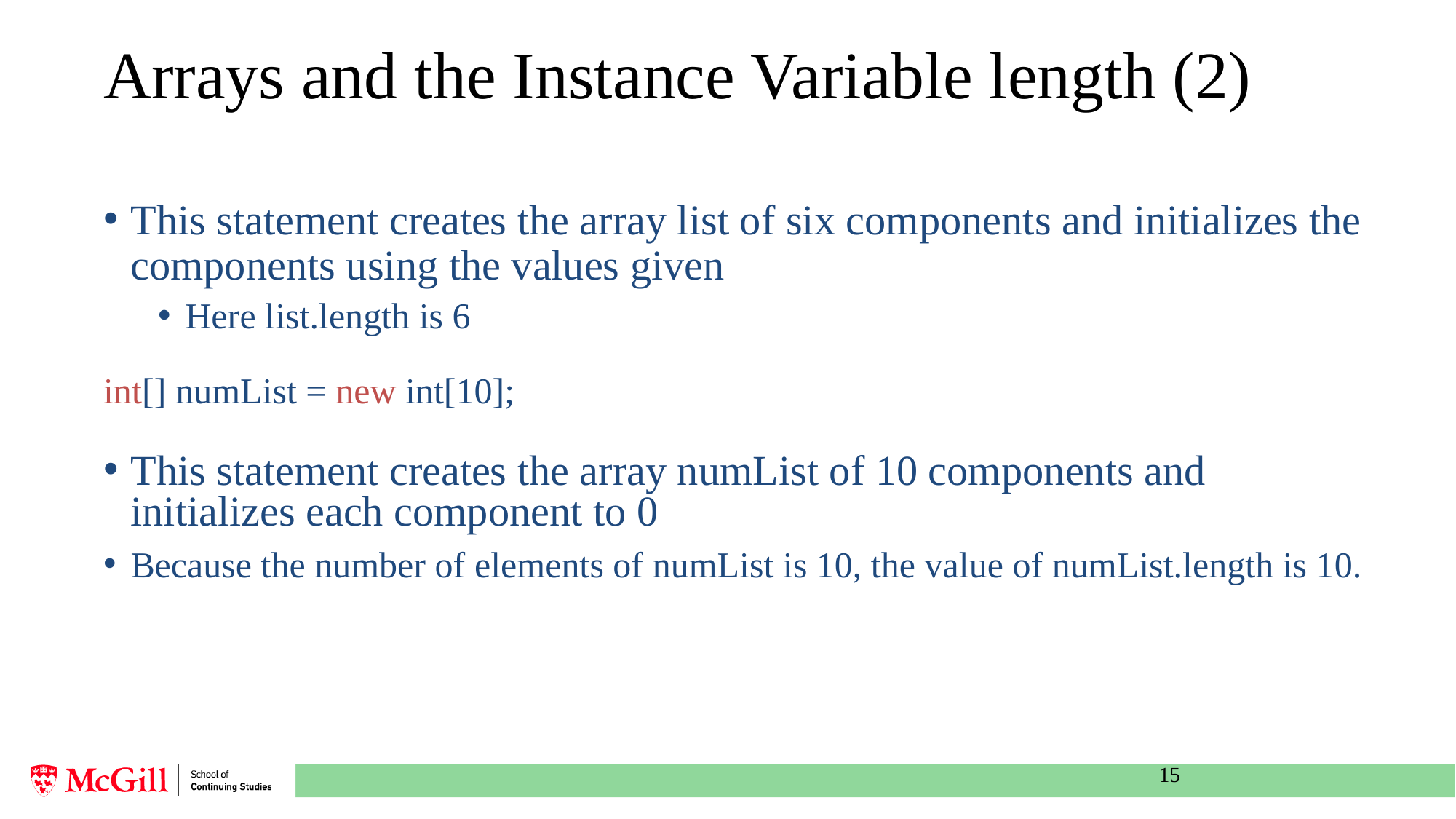

# Arrays and the Instance Variable length (2)
This statement creates the array list of six components and initializes the components using the values given
Here list.length is 6
int[] numList = new int[10];

This statement creates the array numList of 10 components and initializes each component to 0
Because the number of elements of numList is 10, the value of numList.length is 10.
15